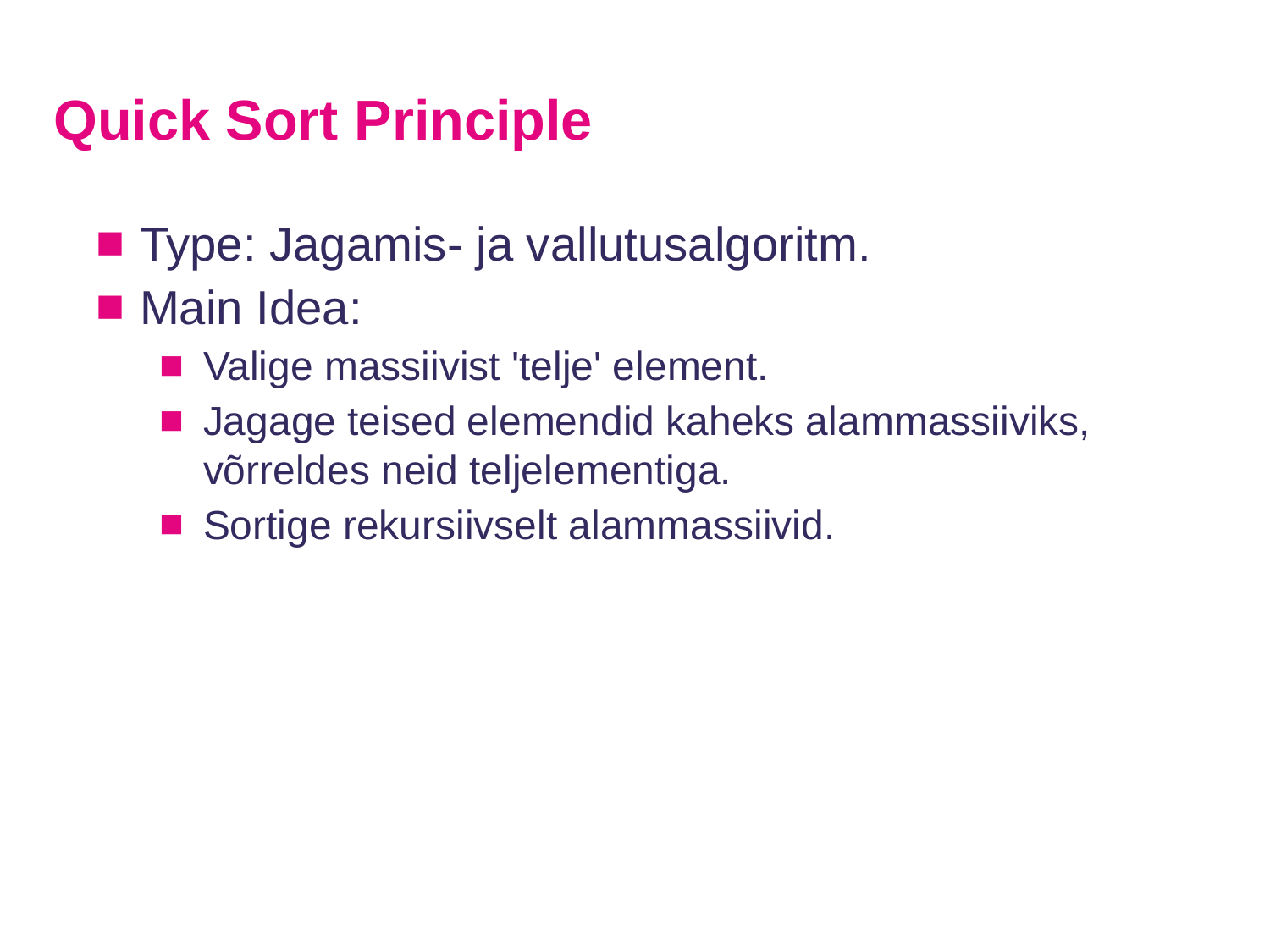

# Quick Sort Principle
Type: Jagamis- ja vallutusalgoritm.
Main Idea:
Valige massiivist 'telje' element.
Jagage teised elemendid kaheks alammassiiviks, võrreldes neid teljelementiga.
Sortige rekursiivselt alammassiivid.